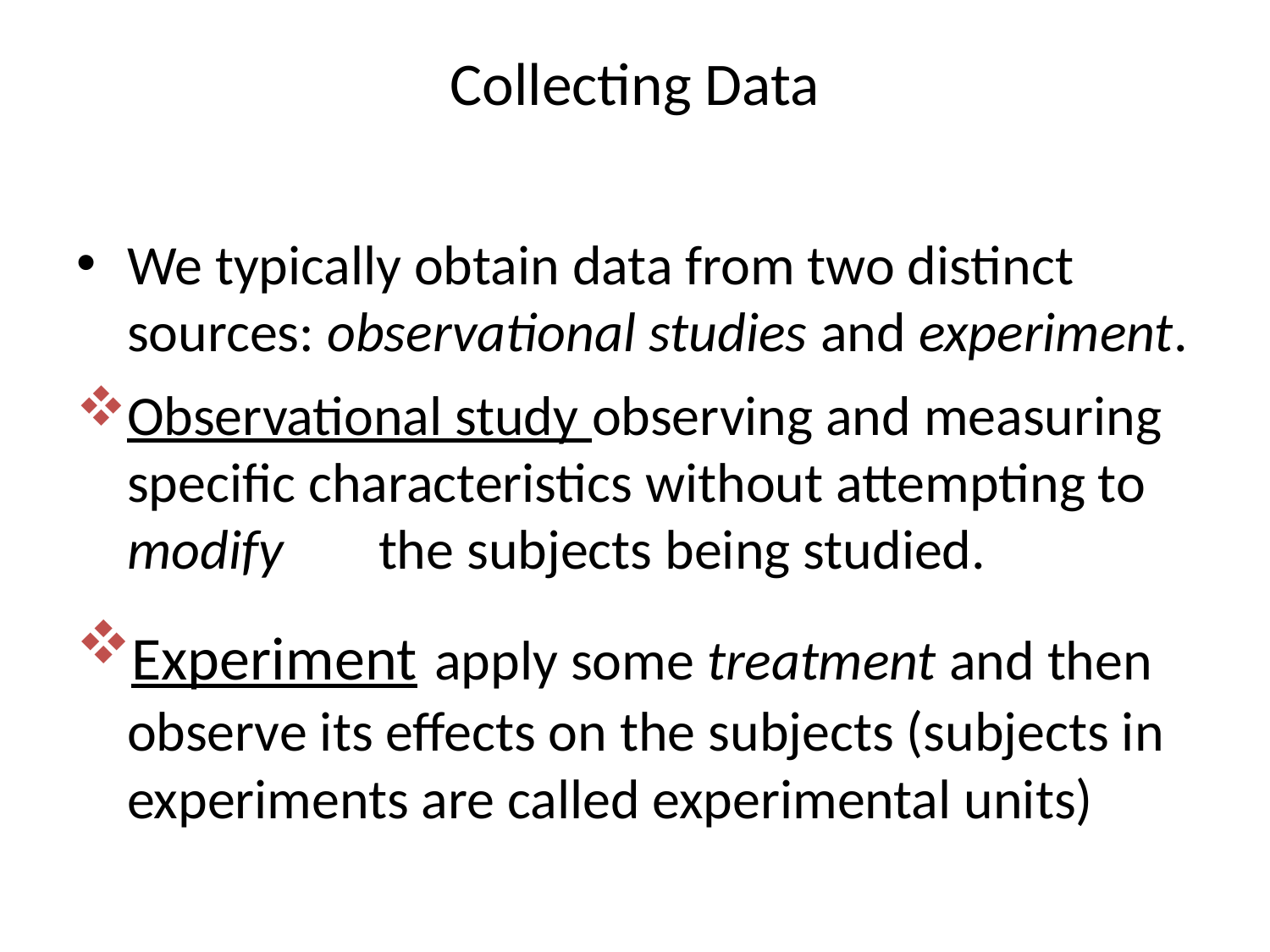

# Collecting Data
We typically obtain data from two distinct sources: observational studies and experiment.
Observational study observing and measuring specific characteristics without attempting to modify 	the subjects being studied.
Experiment apply some treatment and then observe its effects on the subjects (subjects in experiments are called experimental units)